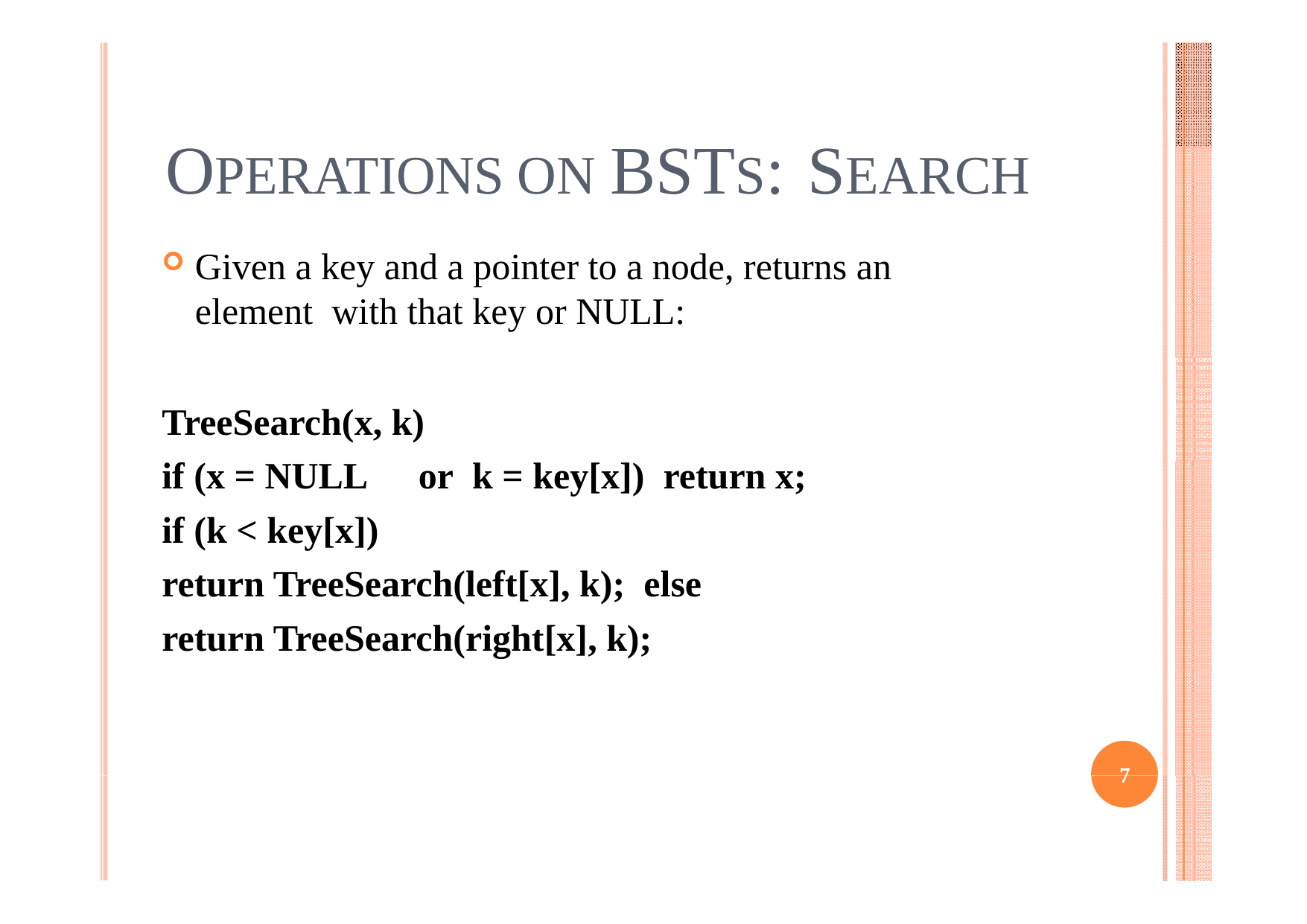

# OPERATIONS ON BSTS: SEARCH

Given a key and a pointer to a node, returns an element  with that key or NULL:

TreeSearch(x, k)
if (x = NULL	or  k = key[x])  return x;
if (k < key[x])
return TreeSearch(left[x], k);  else
return TreeSearch(right[x], k);
7